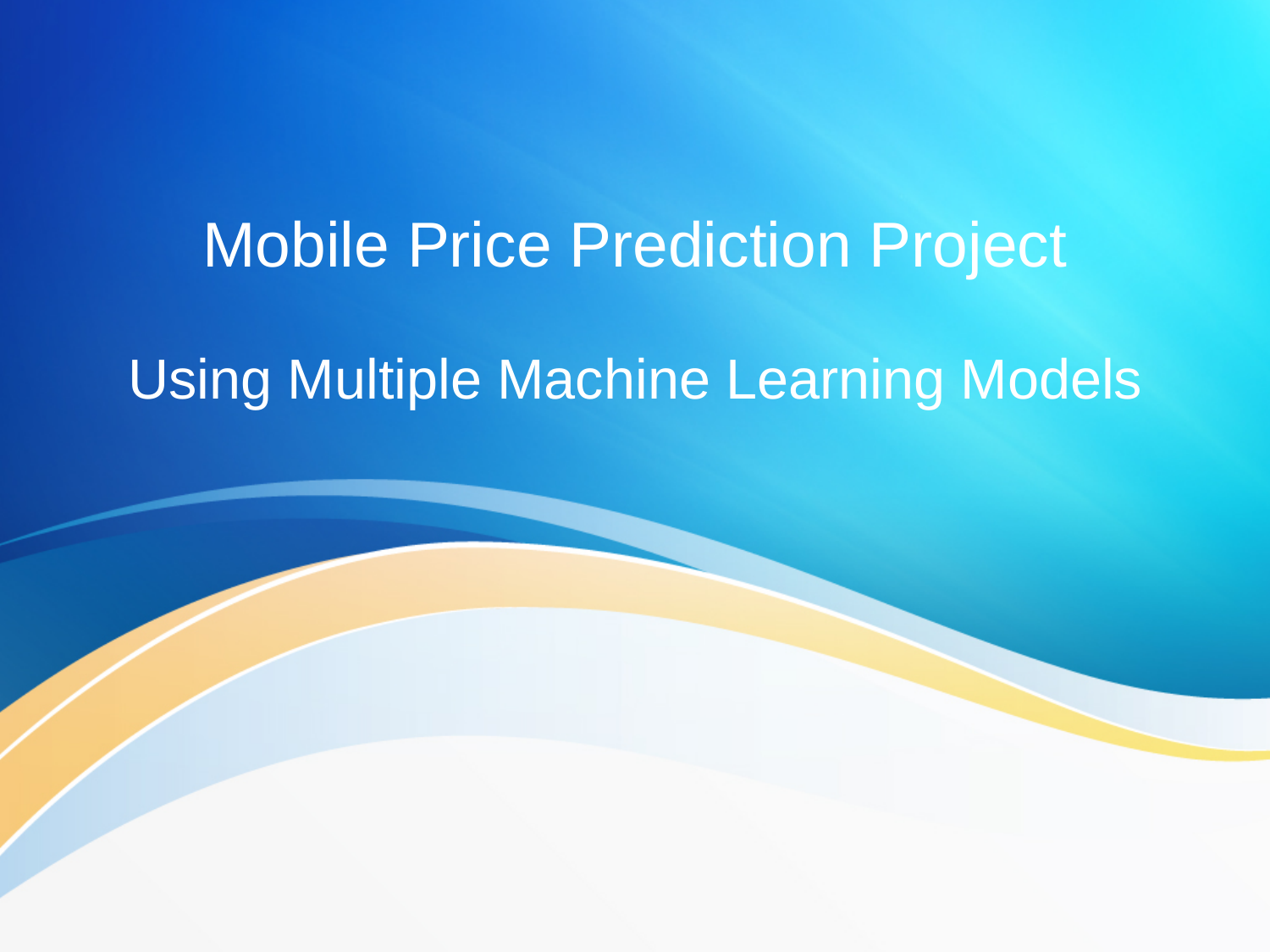

# Mobile Price Prediction Project
Using Multiple Machine Learning Models